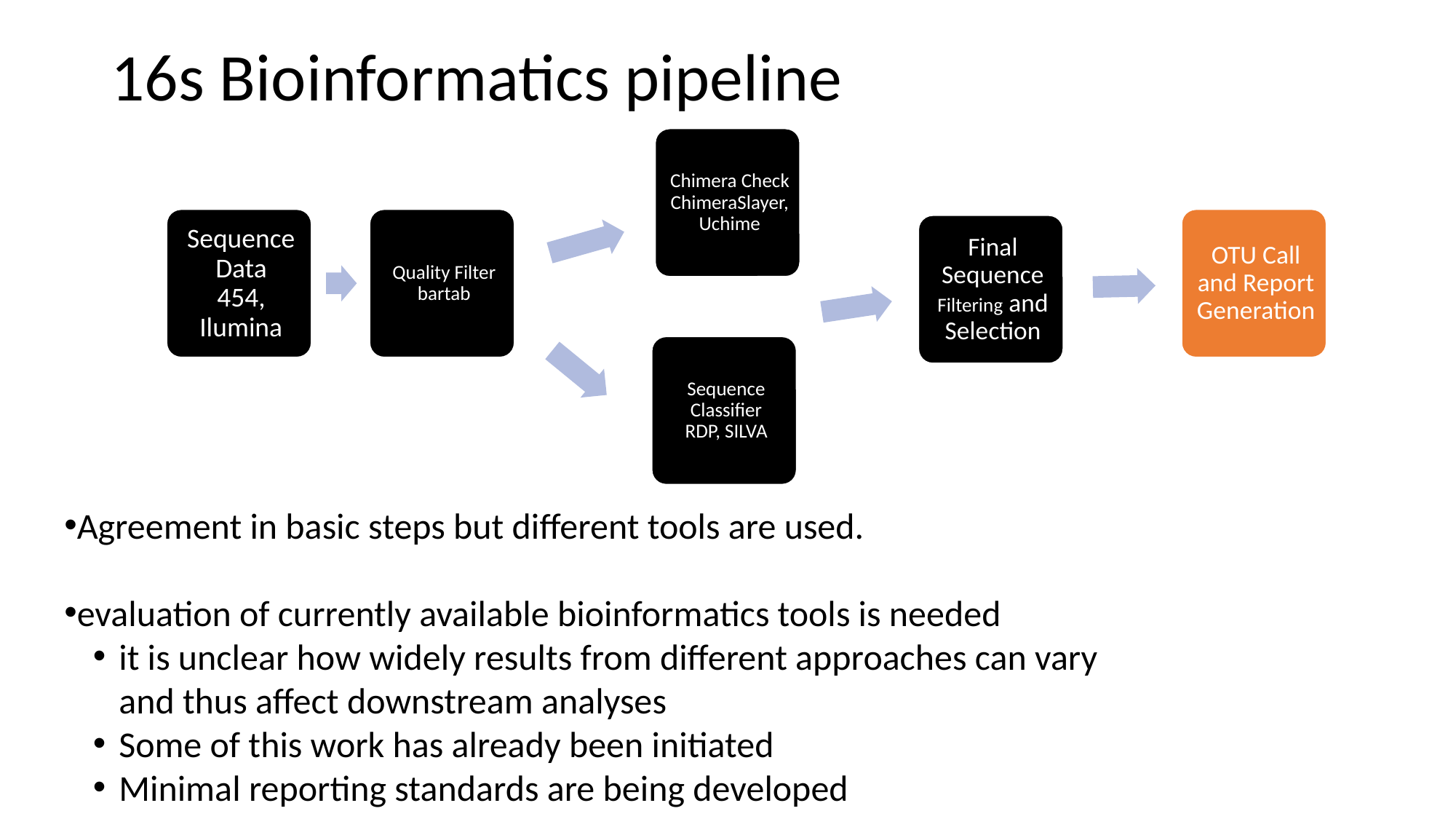

# 16s Bioinformatics pipeline
Sequence Data
454, Ilumina

Quality Filter
bartab

Chimera Check
ChimeraSlayer, Uchime

Sequence Classifier
RDP, SILVA

Final Sequence Filtering and Selection

OTU Call and Report Generation

Agreement in basic steps but different tools are used.

evaluation of currently available bioinformatics tools is needed
it is unclear how widely results from different approaches can vary and thus affect downstream analyses
Some of this work has already been initiated
Minimal reporting standards are being developed